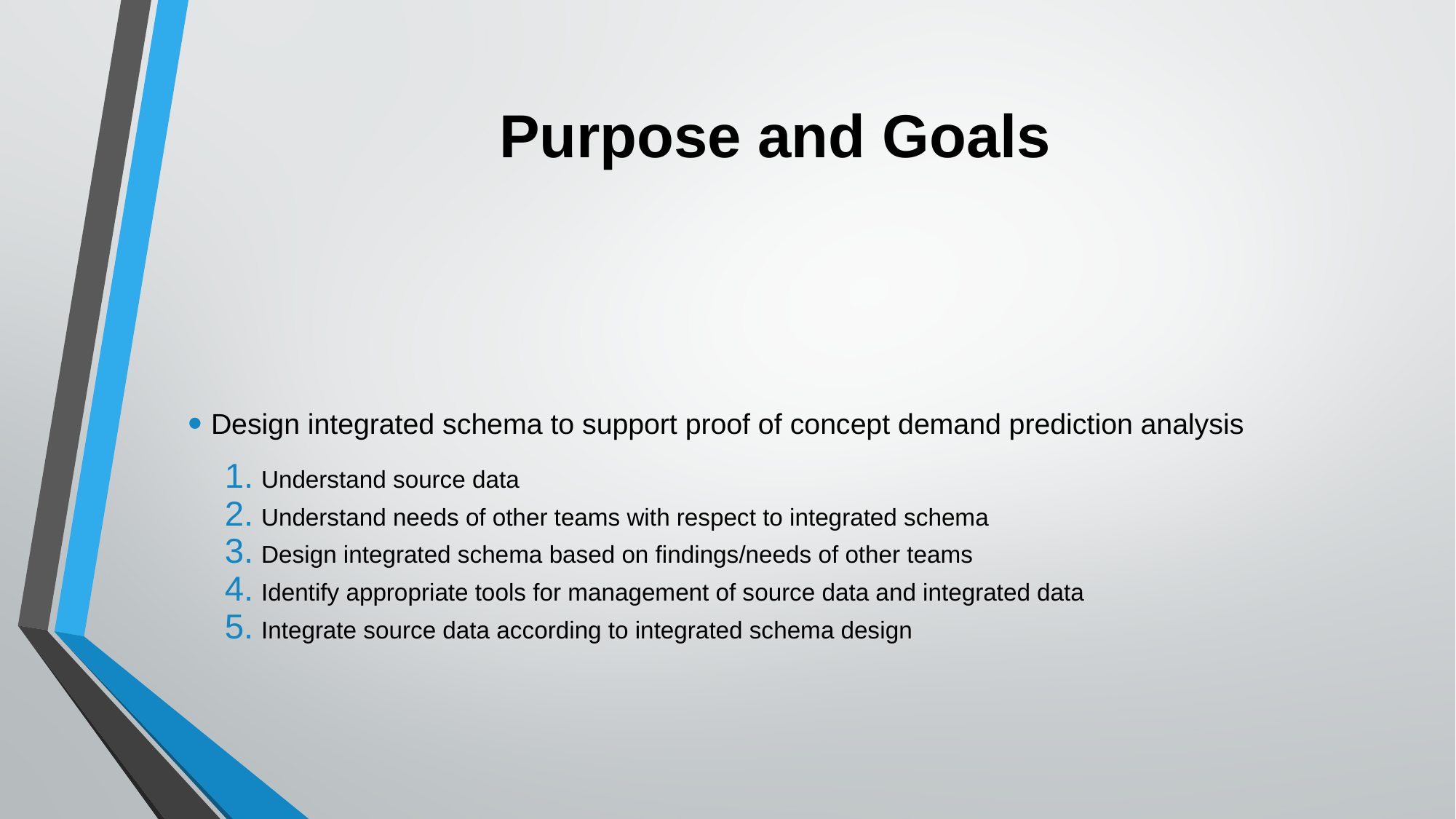

# Purpose and Goals

Design integrated schema to support proof of concept demand prediction analysis

Understand source data
Understand needs of other teams with respect to integrated schema
Design integrated schema based on findings/needs of other teams
Identify appropriate tools for management of source data and integrated data
Integrate source data according to integrated schema design